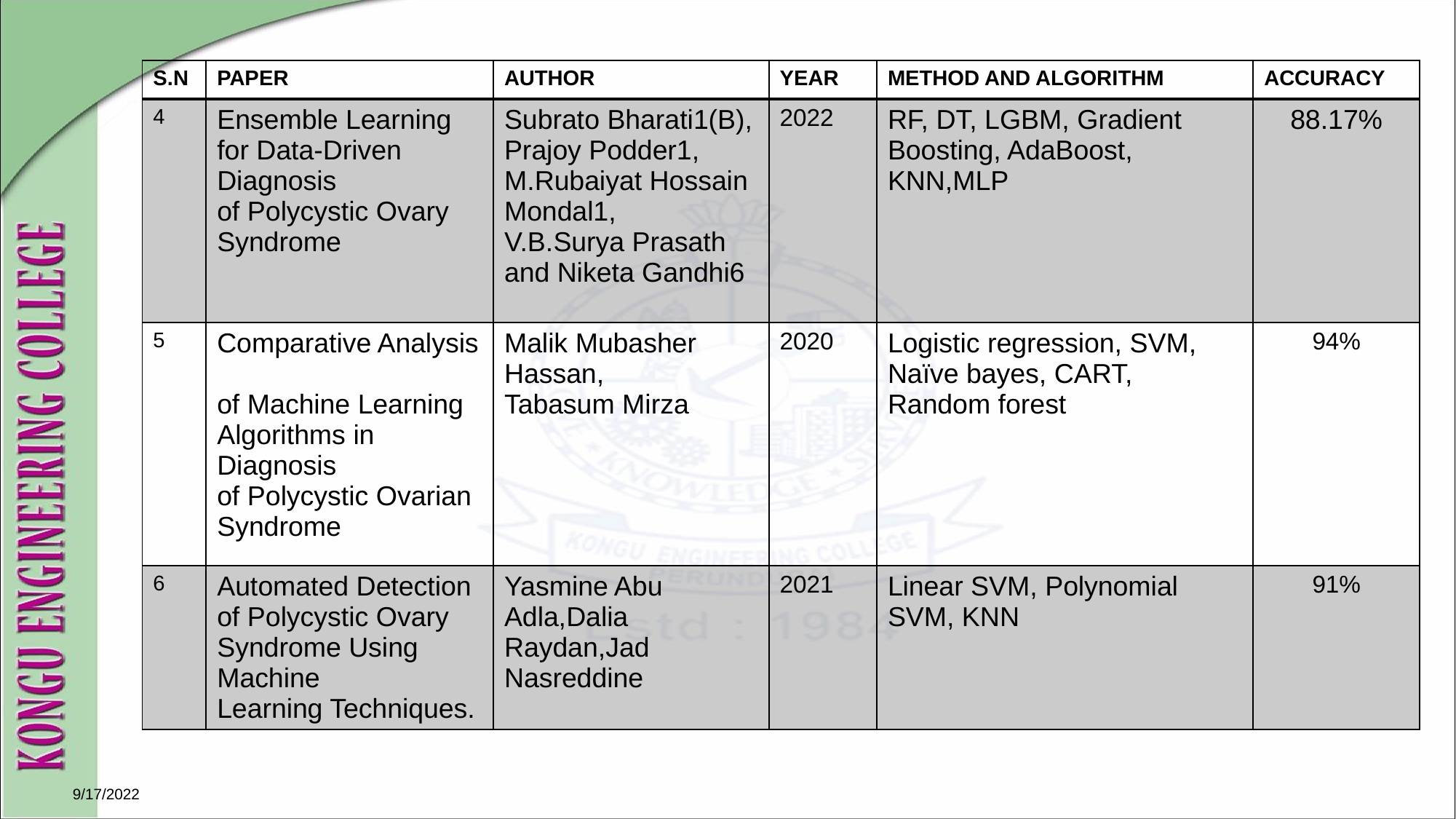

| S.N | PAPER | AUTHOR | YEAR | METHOD AND ALGORITHM | ACCURACY |
| --- | --- | --- | --- | --- | --- |
| 4 | Ensemble Learning for Data-Driven Diagnosis of Polycystic Ovary Syndrome | Subrato Bharati1(B), Prajoy Podder1, M.Rubaiyat Hossain Mondal1, V.B.Surya Prasath and Niketa Gandhi6 | 2022 | RF, DT, LGBM, Gradient Boosting, AdaBoost, KNN,MLP | 88.17% |
| 5 | Comparative Analysis of Machine Learning Algorithms in Diagnosis of Polycystic Ovarian Syndrome | Malik Mubasher Hassan, Tabasum Mirza | 2020 | Logistic regression, SVM, Naïve bayes, CART, Random forest | 94% |
| 6 | Automated Detection of Polycystic Ovary Syndrome Using Machine Learning Techniques. | Yasmine Abu Adla,Dalia Raydan,Jad Nasreddine | 2021 | Linear SVM, Polynomial SVM, KNN | 91% |
9/17/2022